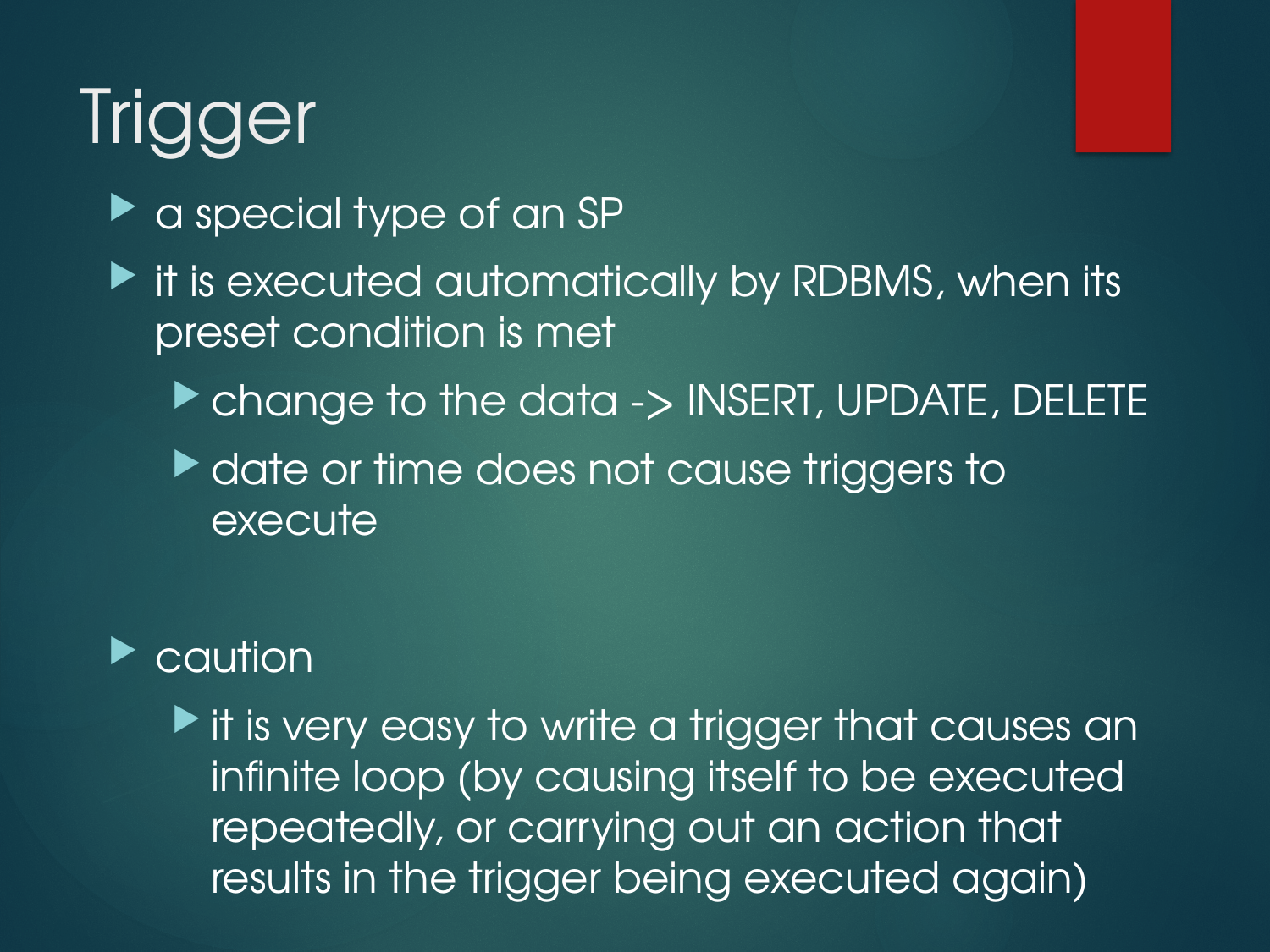

# Trigger
a special type of an SP
it is executed automatically by RDBMS, when its preset condition is met
change to the data -> INSERT, UPDATE, DELETE
date or time does not cause triggers to execute

caution
it is very easy to write a trigger that causes an infinite loop (by causing itself to be executed repeatedly, or carrying out an action that results in the trigger being executed again)